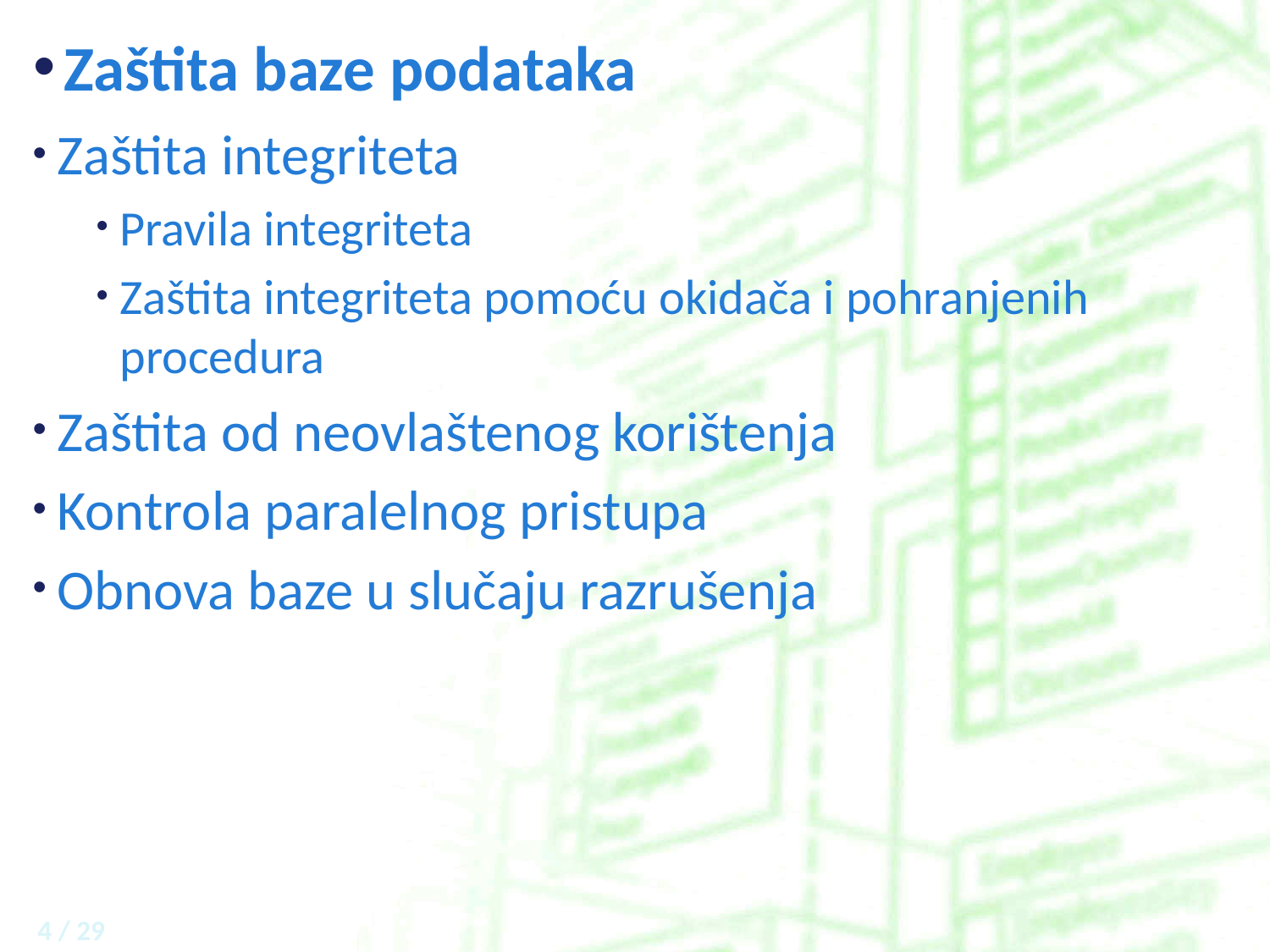

# Zaštita baze podataka
Zaštita integriteta
Pravila integriteta
Zaštita integriteta pomoću okidača i pohranjenih procedura
Zaštita od neovlaštenog korištenja
Kontrola paralelnog pristupa
Obnova baze u slučaju razrušenja